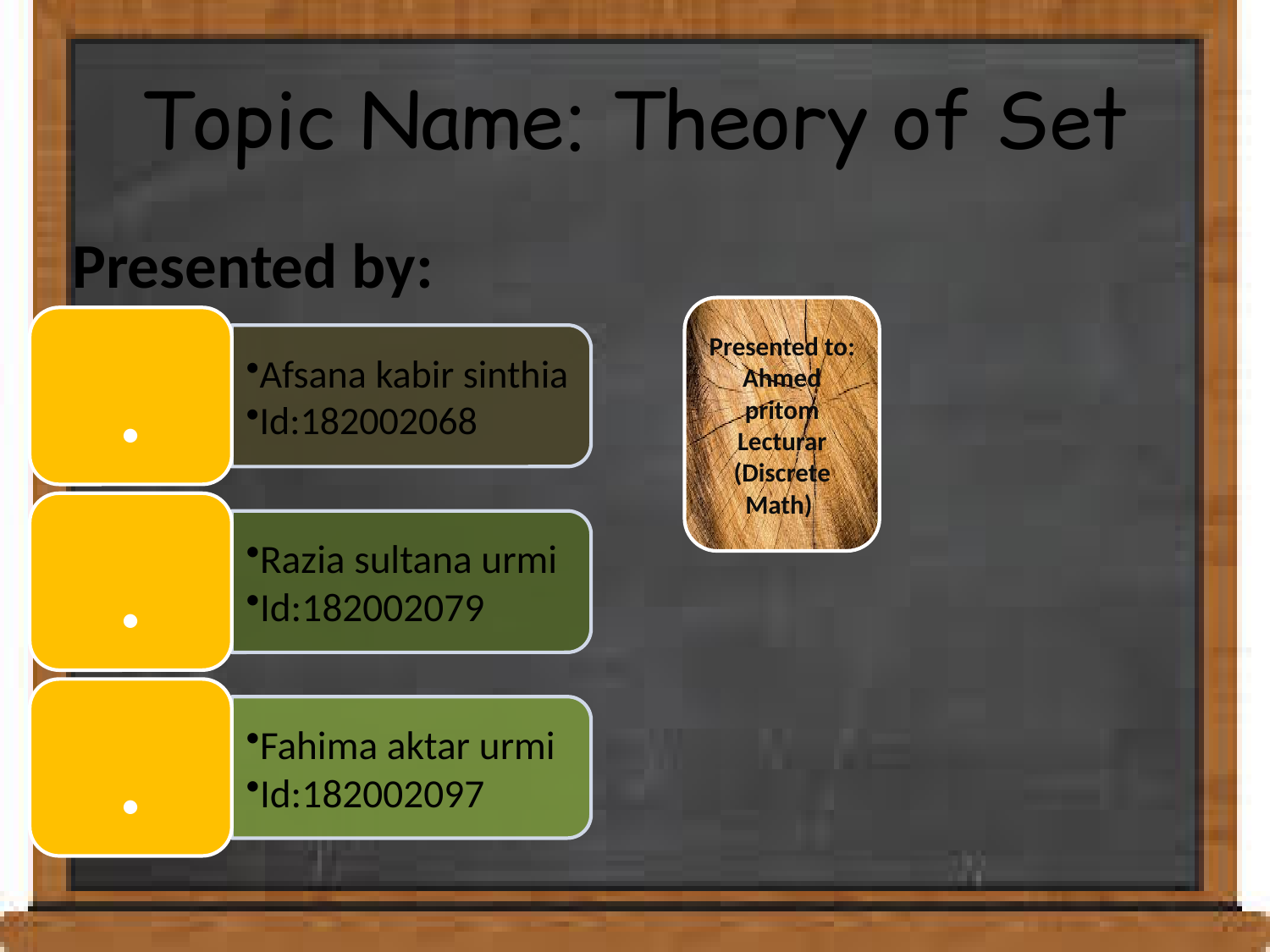

# Topic Name: Theory of Set
Presented by:
Presented to:
Ahmed pritom
Lecturar (Discrete Math)
.
Afsana kabir sinthia
Id:182002068
.
Razia sultana urmi
Id:182002079
.
Fahima aktar urmi
Id:182002097